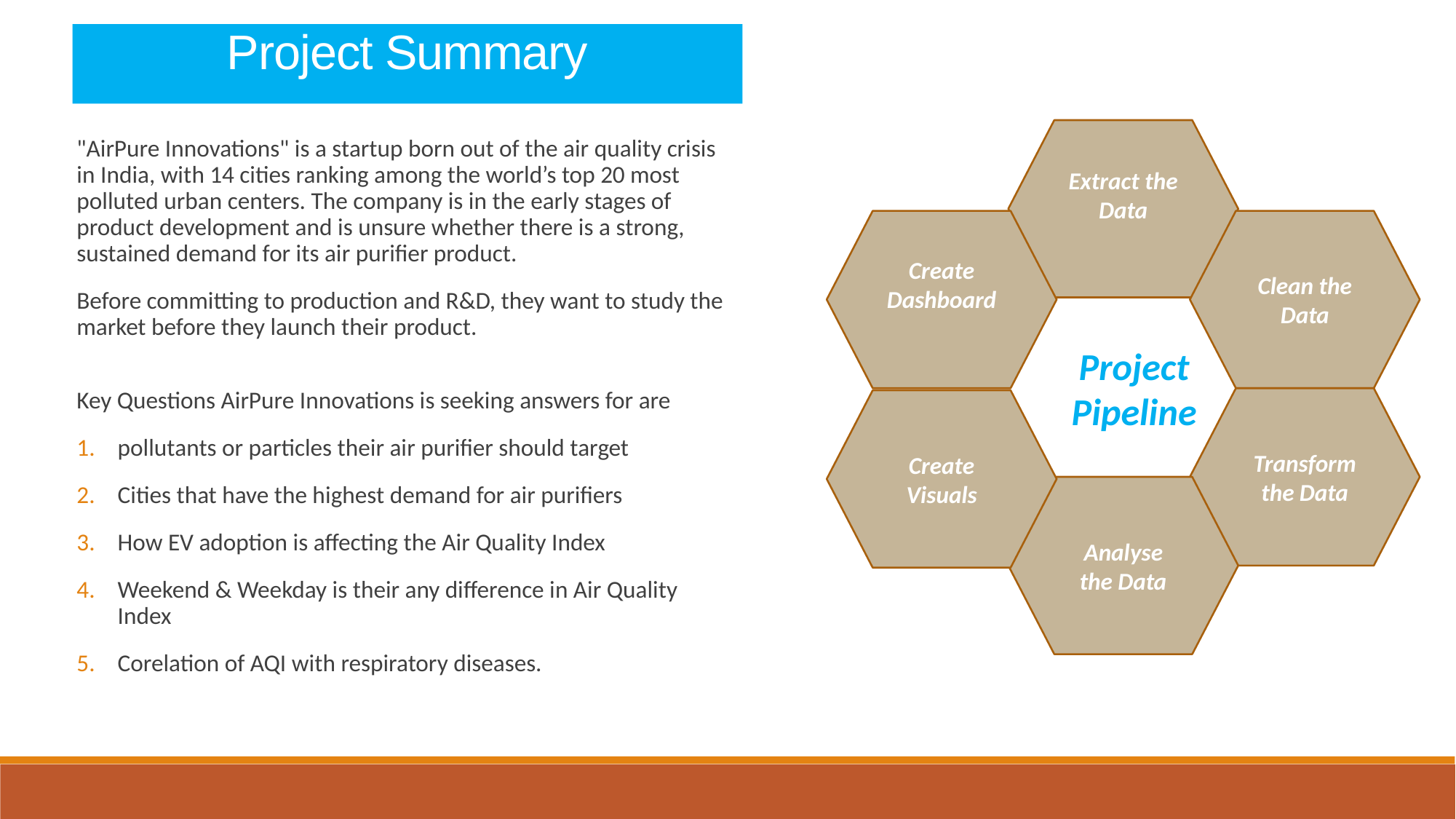

Project Summary
Extract the Data
"AirPure Innovations" is a startup born out of the air quality crisis in India, with 14 cities ranking among the world’s top 20 most polluted urban centers. The company is in the early stages of product development and is unsure whether there is a strong, sustained demand for its air purifier product.
Before committing to production and R&D, they want to study the market before they launch their product.
Key Questions AirPure Innovations is seeking answers for are
pollutants or particles their air purifier should target
Cities that have the highest demand for air purifiers
How EV adoption is affecting the Air Quality Index
Weekend & Weekday is their any difference in Air Quality Index
Corelation of AQI with respiratory diseases.
Create Dashboard
Clean the Data
Project Pipeline
Transform the Data
Create Visuals
Analyse the Data